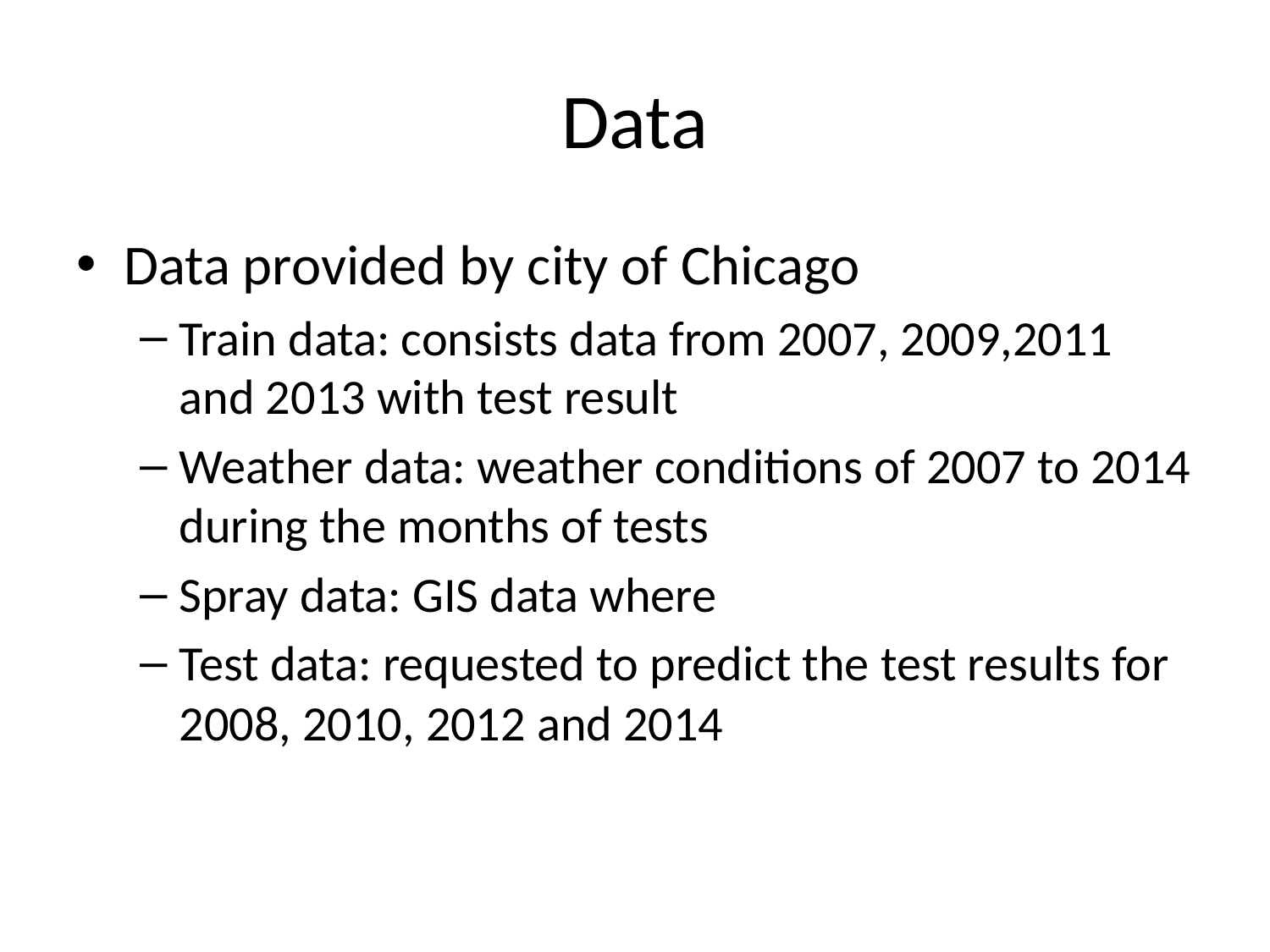

# Data
Data provided by city of Chicago
Train data: consists data from 2007, 2009,2011 and 2013 with test result
Weather data: weather conditions of 2007 to 2014 during the months of tests
Spray data: GIS data where
Test data: requested to predict the test results for 2008, 2010, 2012 and 2014